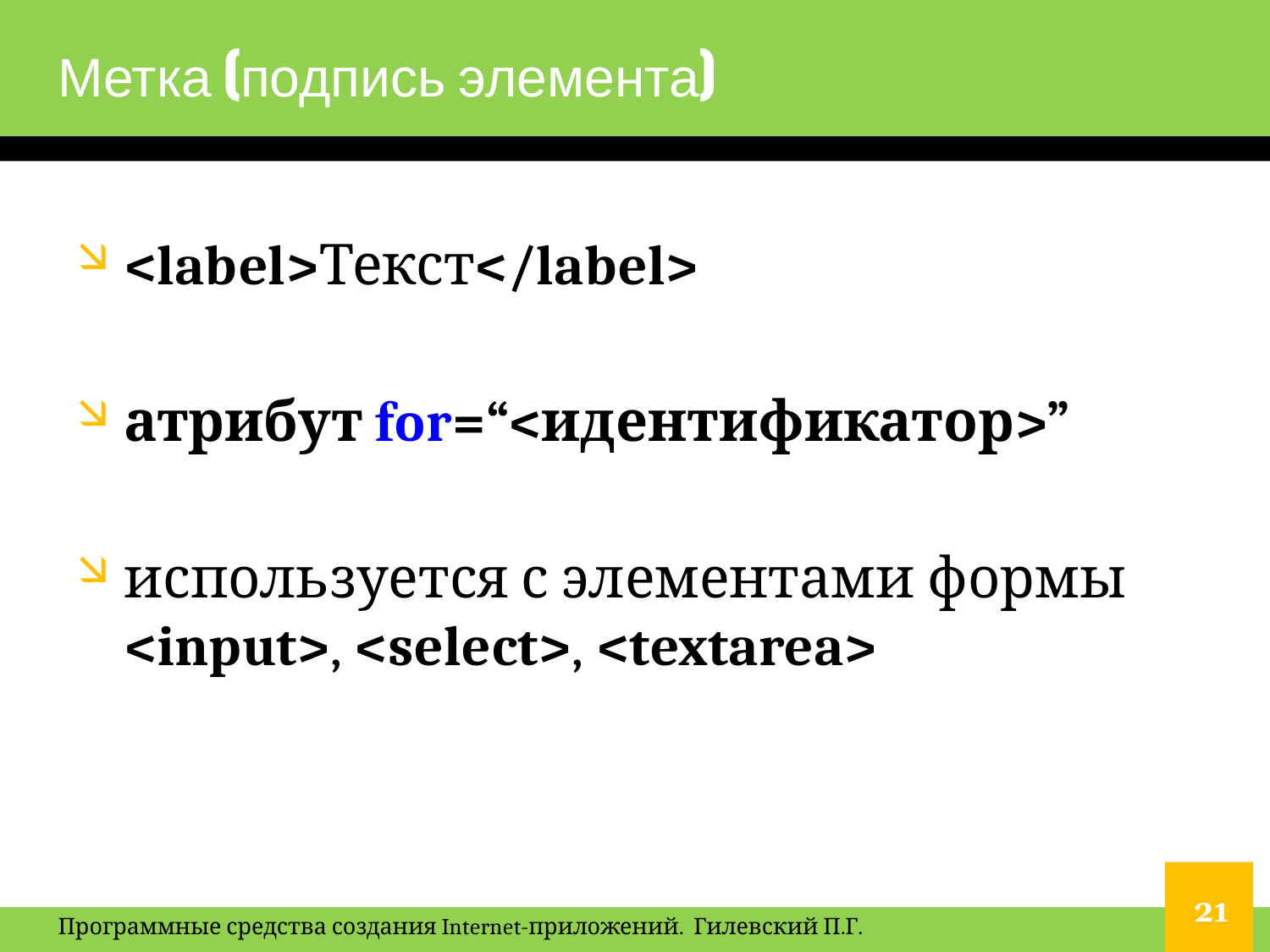

# Метка (подпись элемента)
<label>Текст</label>

атрибут for=“<идентификатор>”

используется с элементами формы <input>, <select>, <textarea>
21